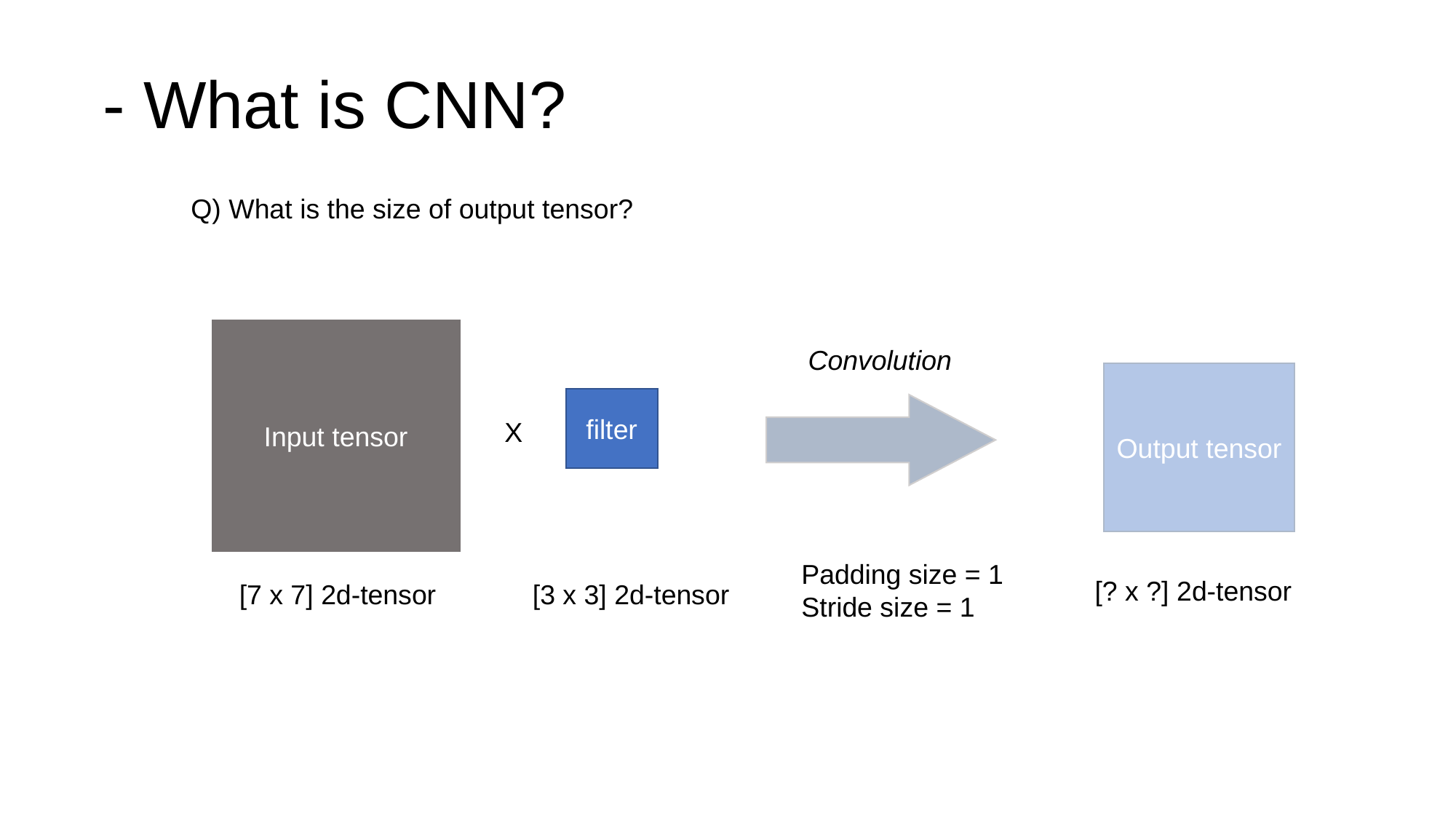

# - What is CNN?
Q) What is the size of output tensor?
Input tensor
Convolution
Output tensor
filter

X
Padding size = 1
Stride size = 1
[? x ?] 2d-tensor
[7 x 7] 2d-tensor
[3 x 3] 2d-tensor